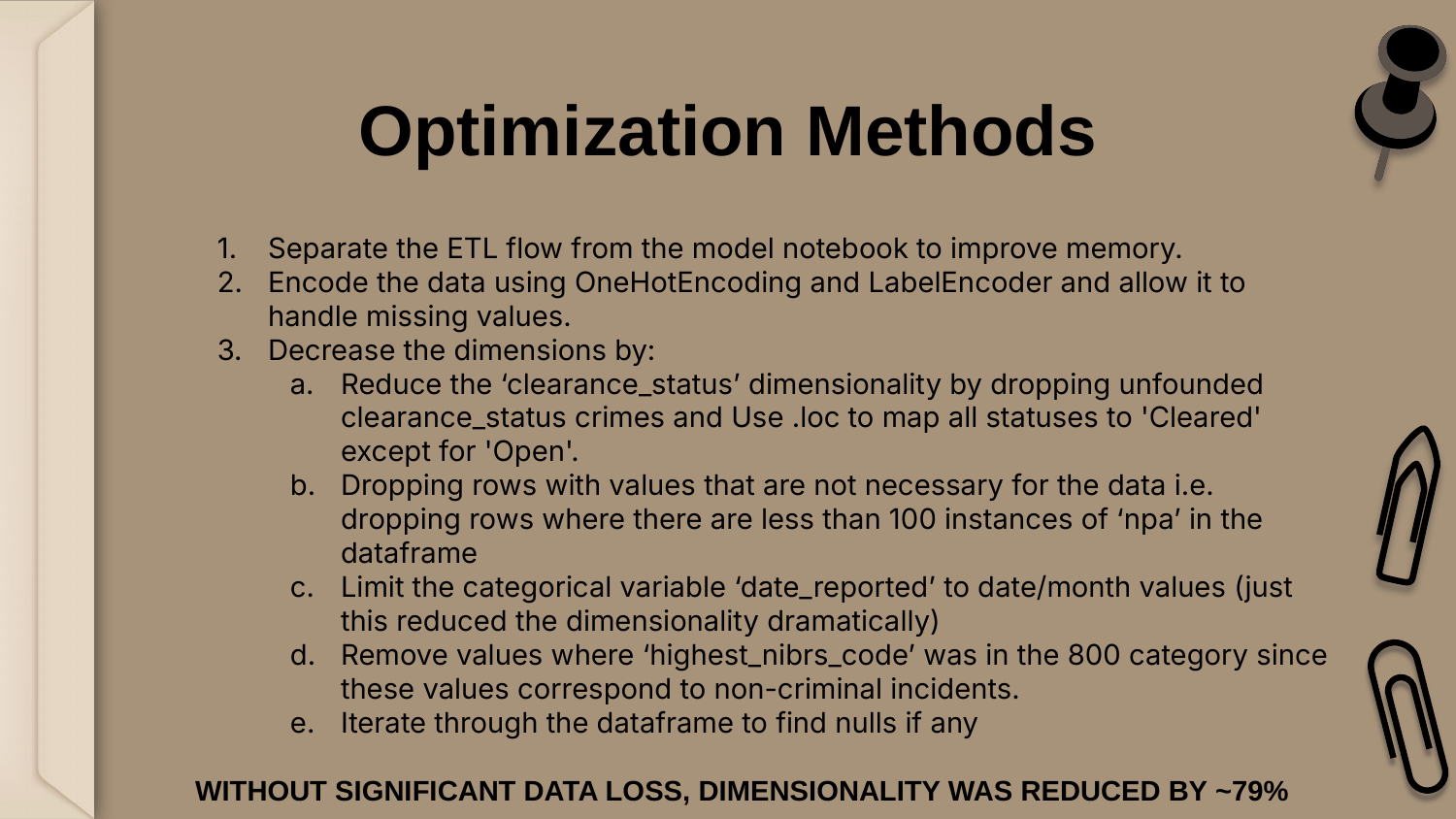

# Optimization Methods
Separate the ETL flow from the model notebook to improve memory.
Encode the data using OneHotEncoding and LabelEncoder and allow it to handle missing values.
Decrease the dimensions by:
Reduce the ‘clearance_status’ dimensionality by dropping unfounded clearance_status crimes and Use .loc to map all statuses to 'Cleared' except for 'Open'.
Dropping rows with values that are not necessary for the data i.e. dropping rows where there are less than 100 instances of ‘npa’ in the dataframe
Limit the categorical variable ‘date_reported’ to date/month values (just this reduced the dimensionality dramatically)
Remove values where ‘highest_nibrs_code’ was in the 800 category since these values correspond to non-criminal incidents.
Iterate through the dataframe to find nulls if any

WITHOUT SIGNIFICANT DATA LOSS, DIMENSIONALITY WAS REDUCED BY ~79%